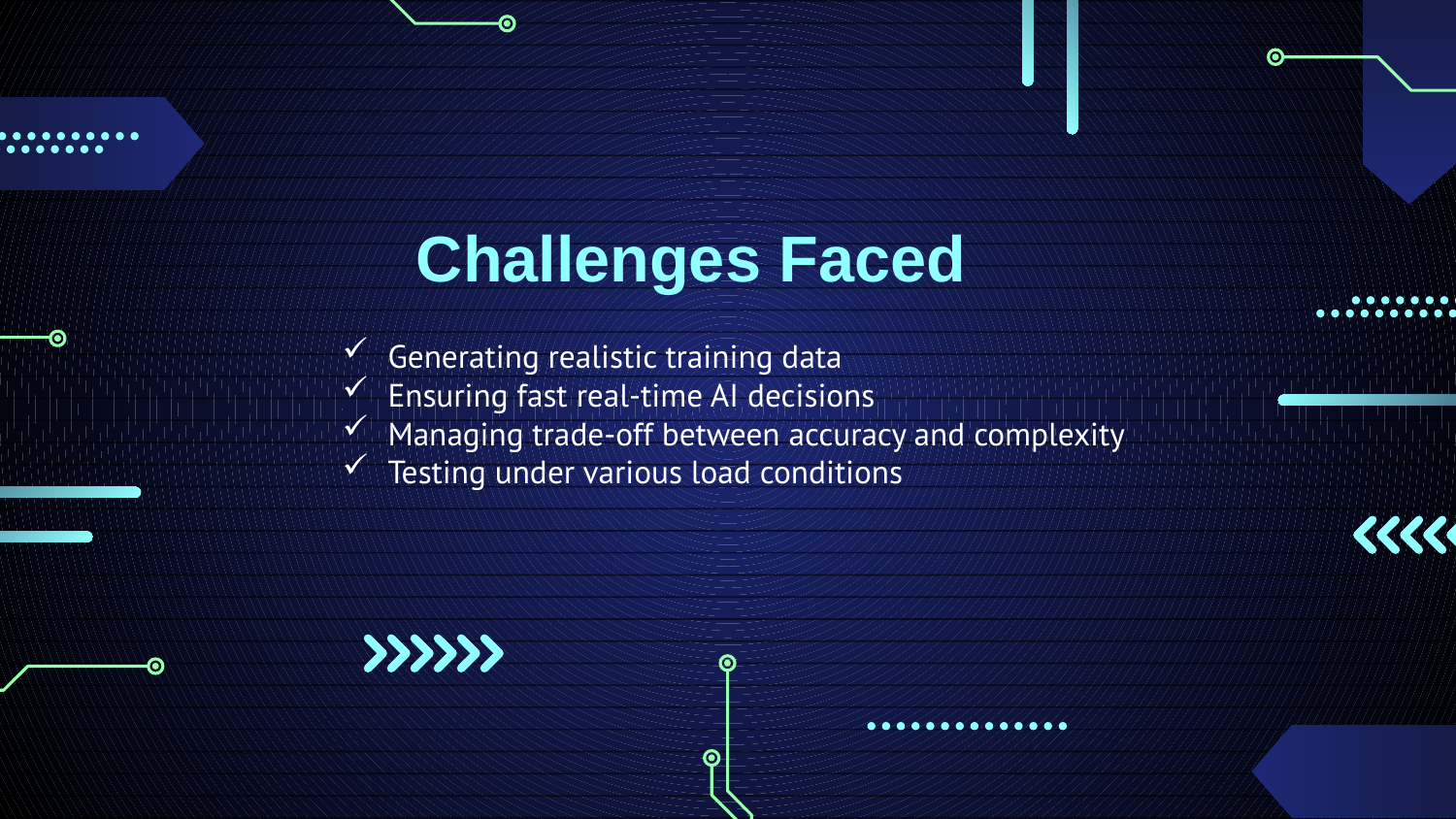

Challenges Faced
Generating realistic training data
Ensuring fast real-time AI decisions
Managing trade-off between accuracy and complexity
Testing under various load conditions